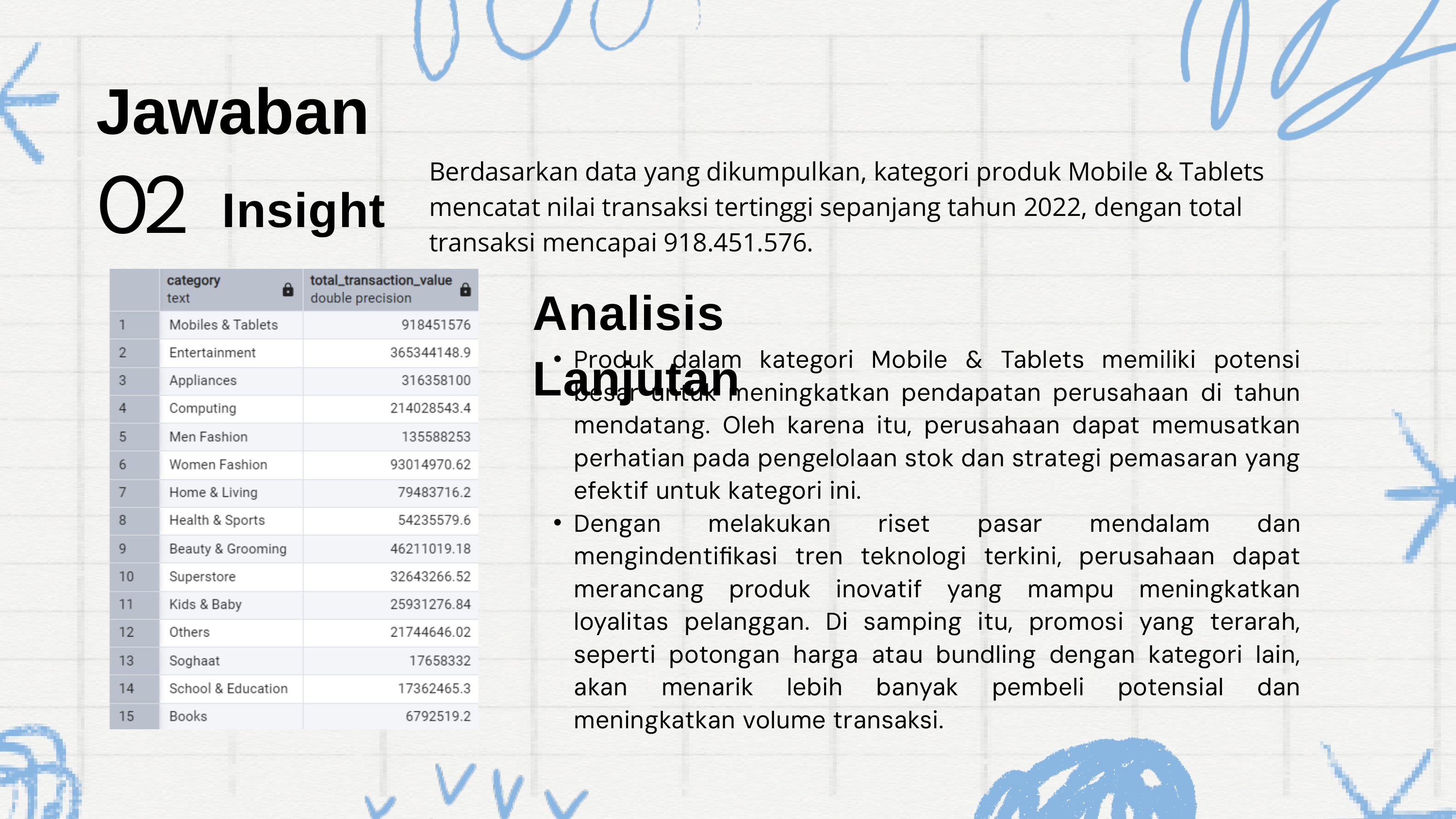

Jawaban
Berdasarkan data yang dikumpulkan, kategori produk Mobile & Tablets mencatat nilai transaksi tertinggi sepanjang tahun 2022, dengan total transaksi mencapai 918.451.576.
Insight
02

Analisis Lanjutan
Produk dalam kategori Mobile & Tablets memiliki potensi besar untuk meningkatkan pendapatan perusahaan di tahun mendatang. Oleh karena itu, perusahaan dapat memusatkan perhatian pada pengelolaan stok dan strategi pemasaran yang efektif untuk kategori ini.
Dengan melakukan riset pasar mendalam dan mengindentifikasi tren teknologi terkini, perusahaan dapat merancang produk inovatif yang mampu meningkatkan loyalitas pelanggan. Di samping itu, promosi yang terarah, seperti potongan harga atau bundling dengan kategori lain, akan menarik lebih banyak pembeli potensial dan meningkatkan volume transaksi.